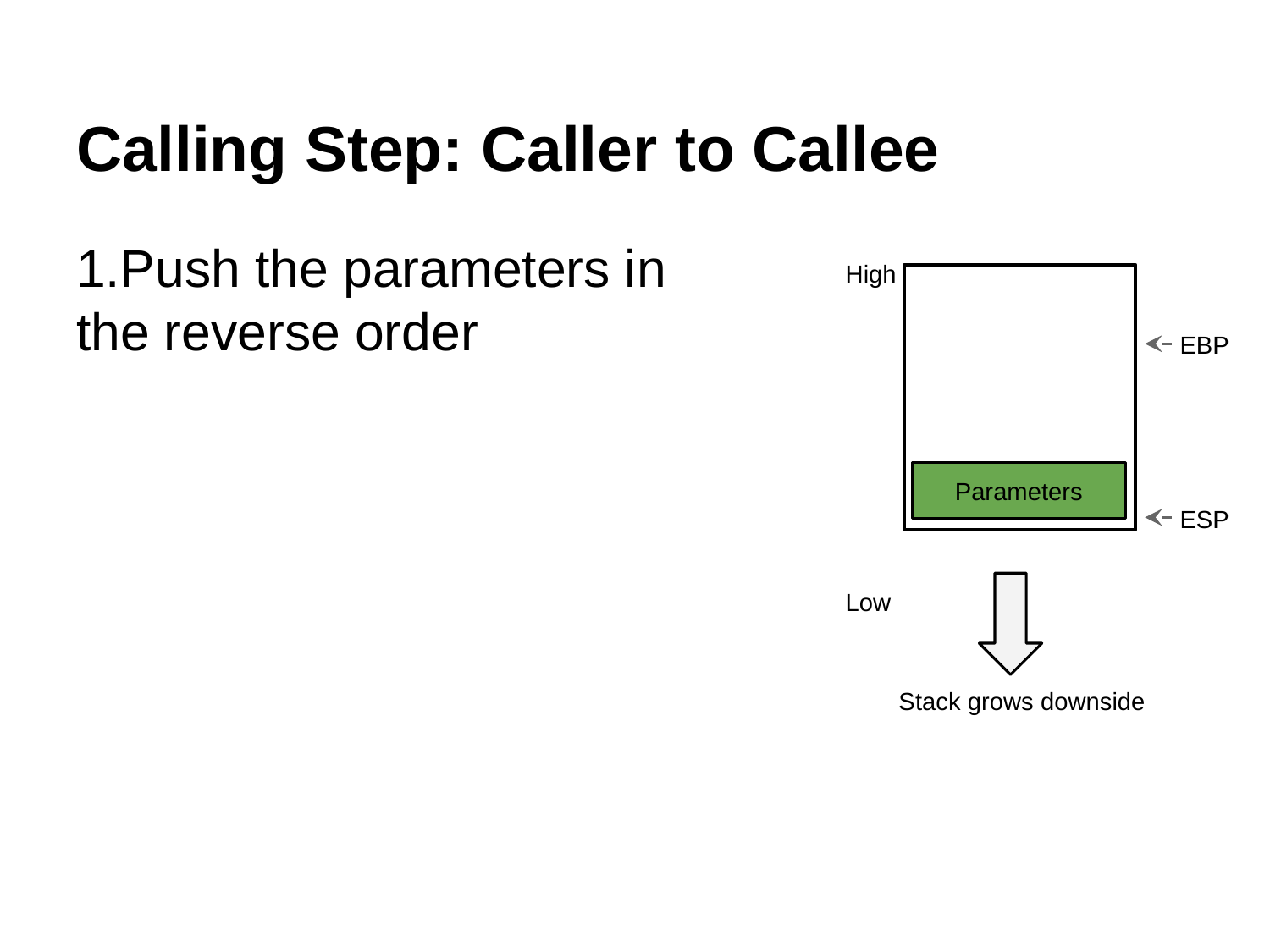

Calling Step: Caller to Callee
Push the parameters in the reverse order

High

EBP
Parameters
ESP

Low
Stack grows downside